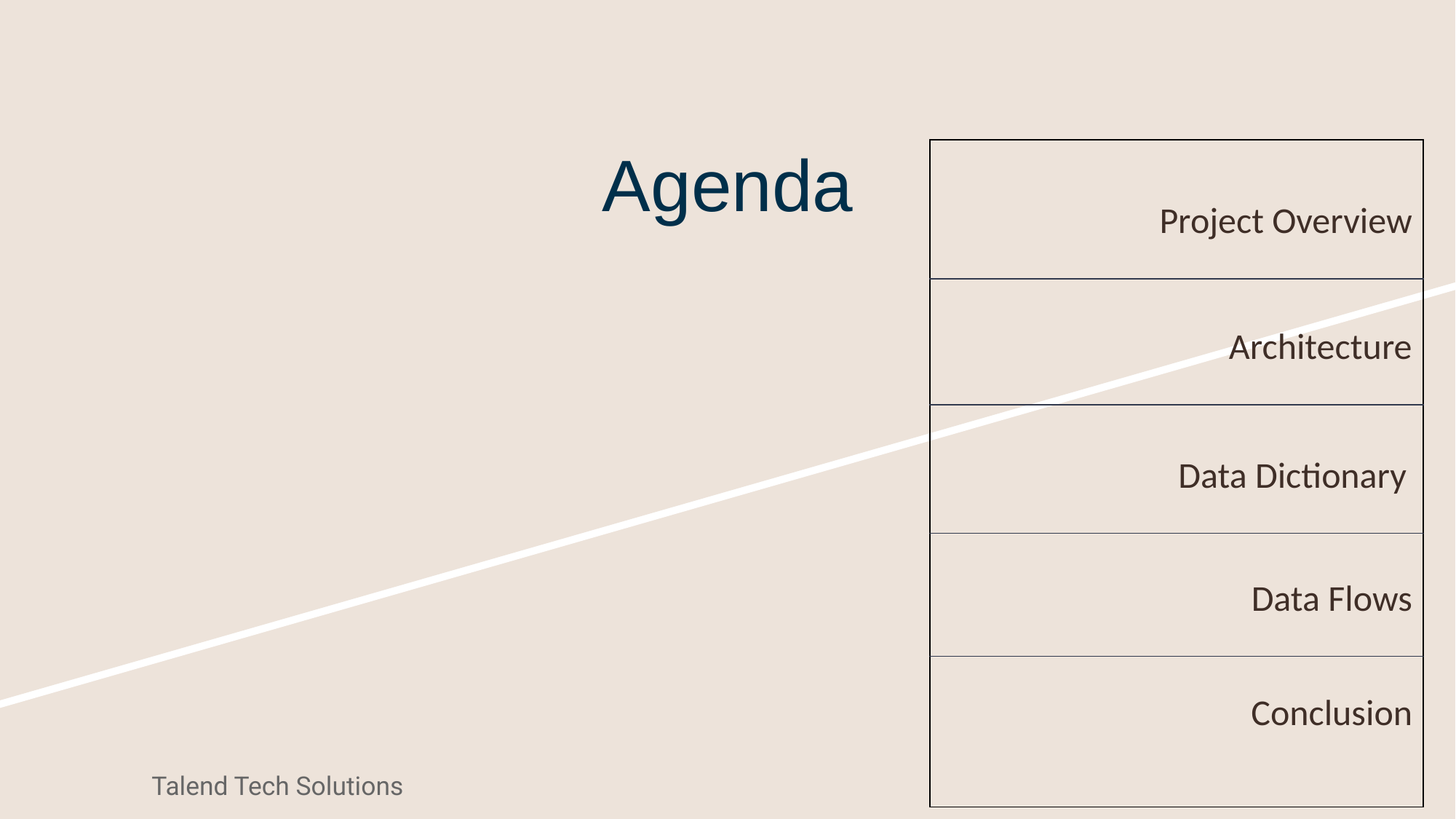

# Agenda
| Project Overview |
| --- |
| Architecture |
| Data Dictionary |
| Data Flows |
| Conclusion |
2
Talend Tech Solutions